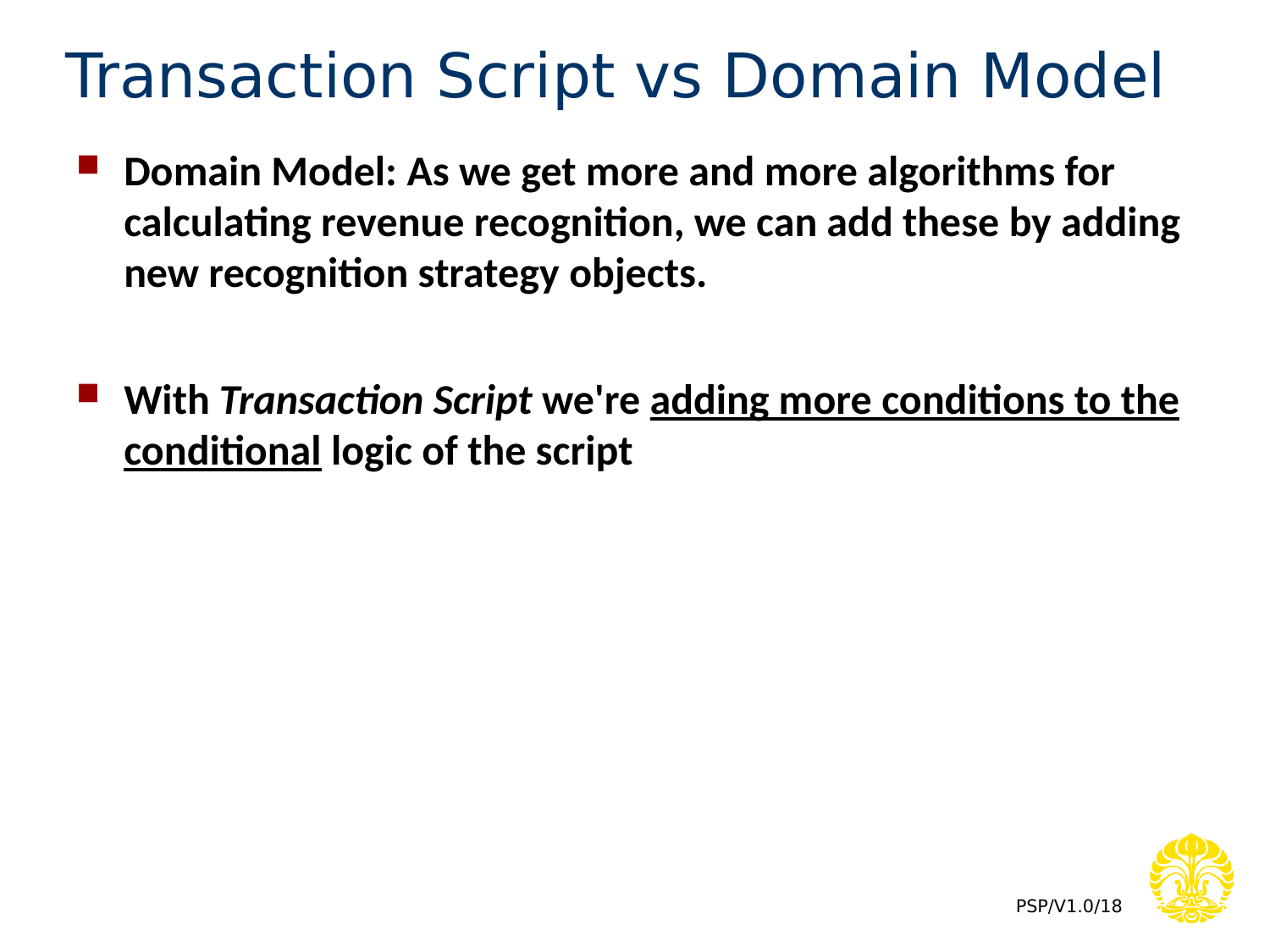

# Transaction Script vs Domain Model
Domain Model: As we get more and more algorithms for calculating revenue recognition, we can add these by adding new recognition strategy objects.

With Transaction Script we're adding more conditions to the conditional logic of the script